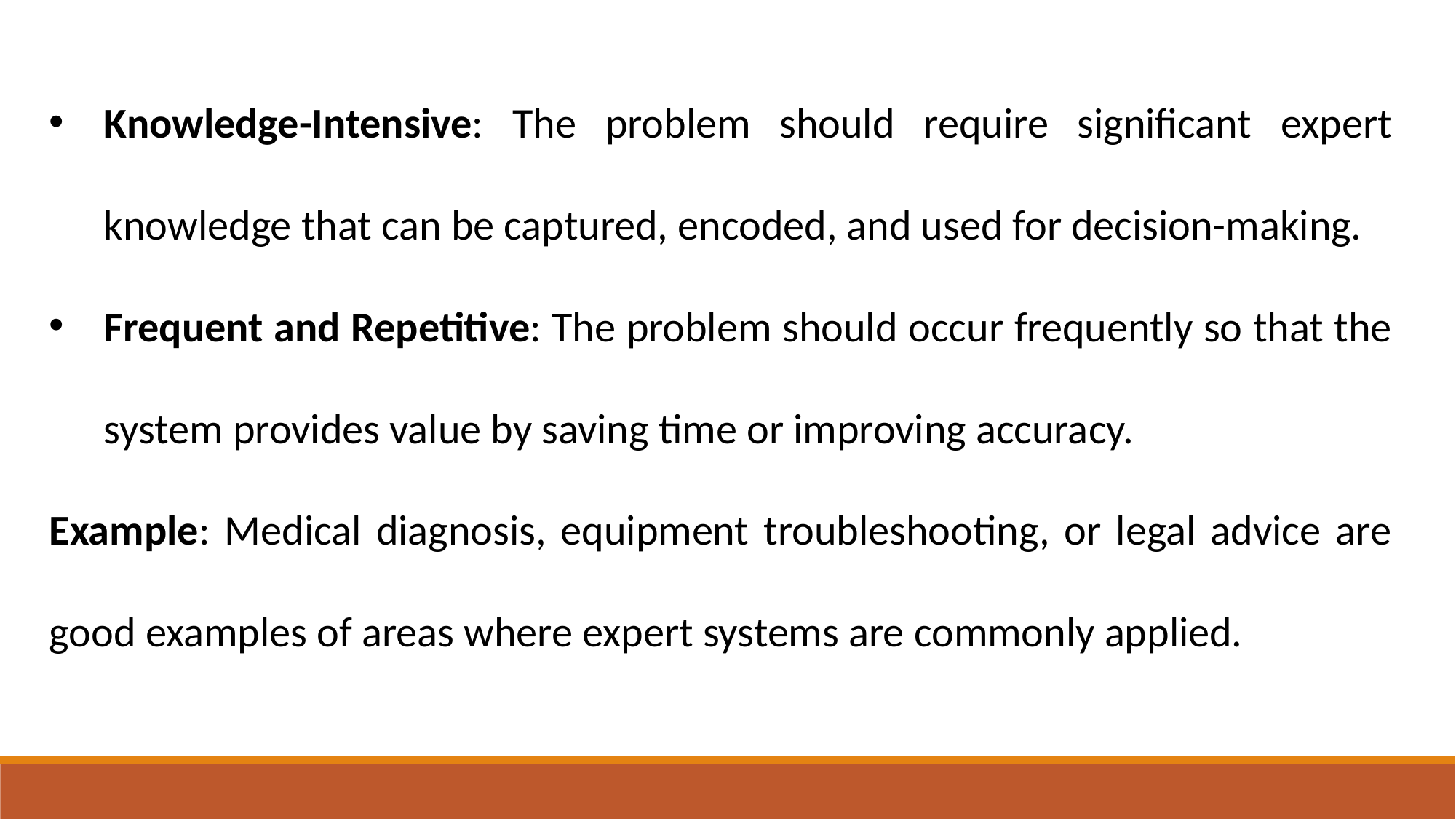

Knowledge-Intensive: The problem should require significant expert knowledge that can be captured, encoded, and used for decision-making.
Frequent and Repetitive: The problem should occur frequently so that the system provides value by saving time or improving accuracy.
Example: Medical diagnosis, equipment troubleshooting, or legal advice are good examples of areas where expert systems are commonly applied.